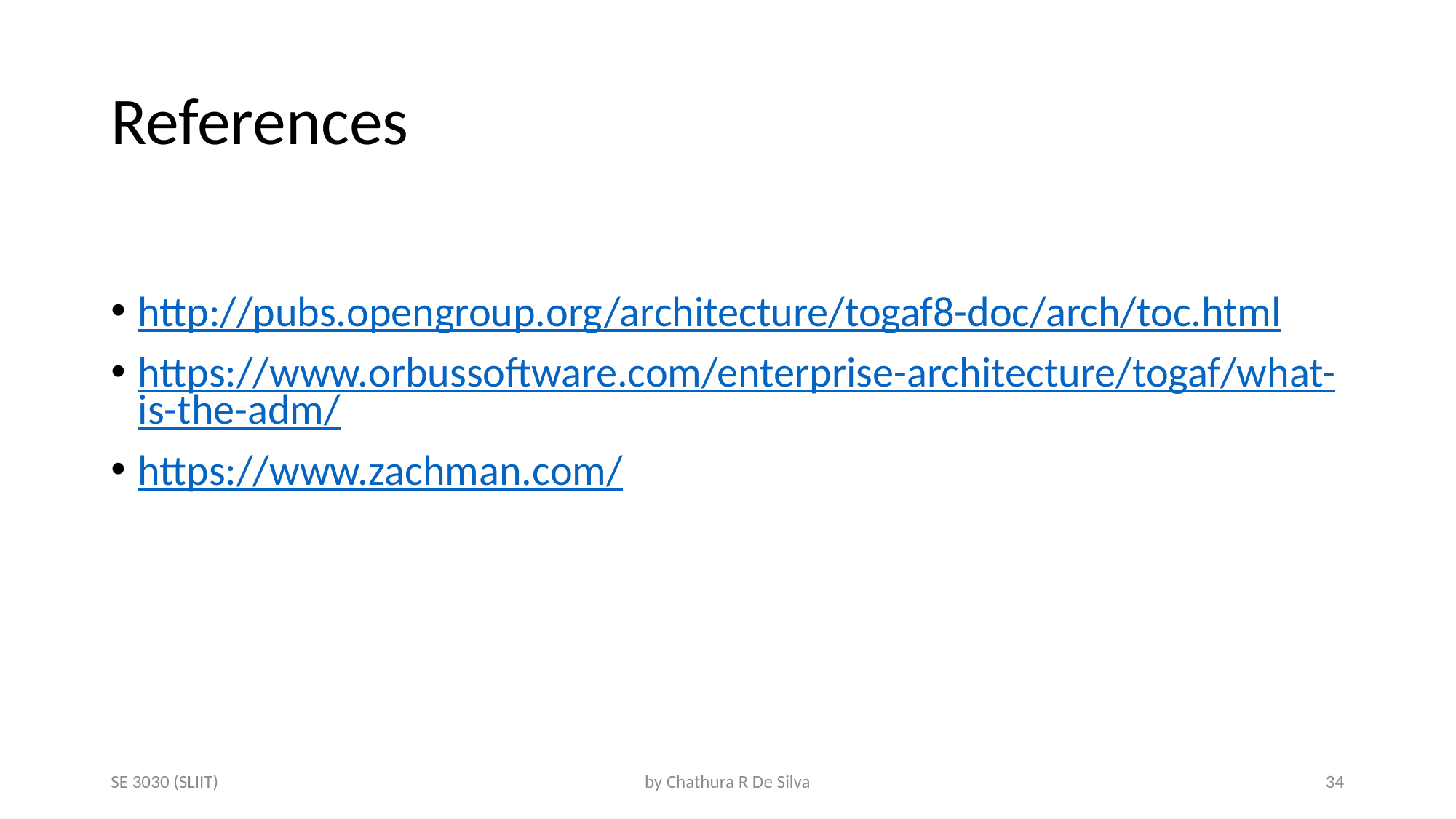

# References

http://pubs.opengroup.org/architecture/togaf8-doc/arch/toc.html
https://www.orbussoftware.com/enterprise-architecture/togaf/what-is-the-adm/
https://www.zachman.com/

SE 3030 (SLIIT)
by Chathura R De Silva
34